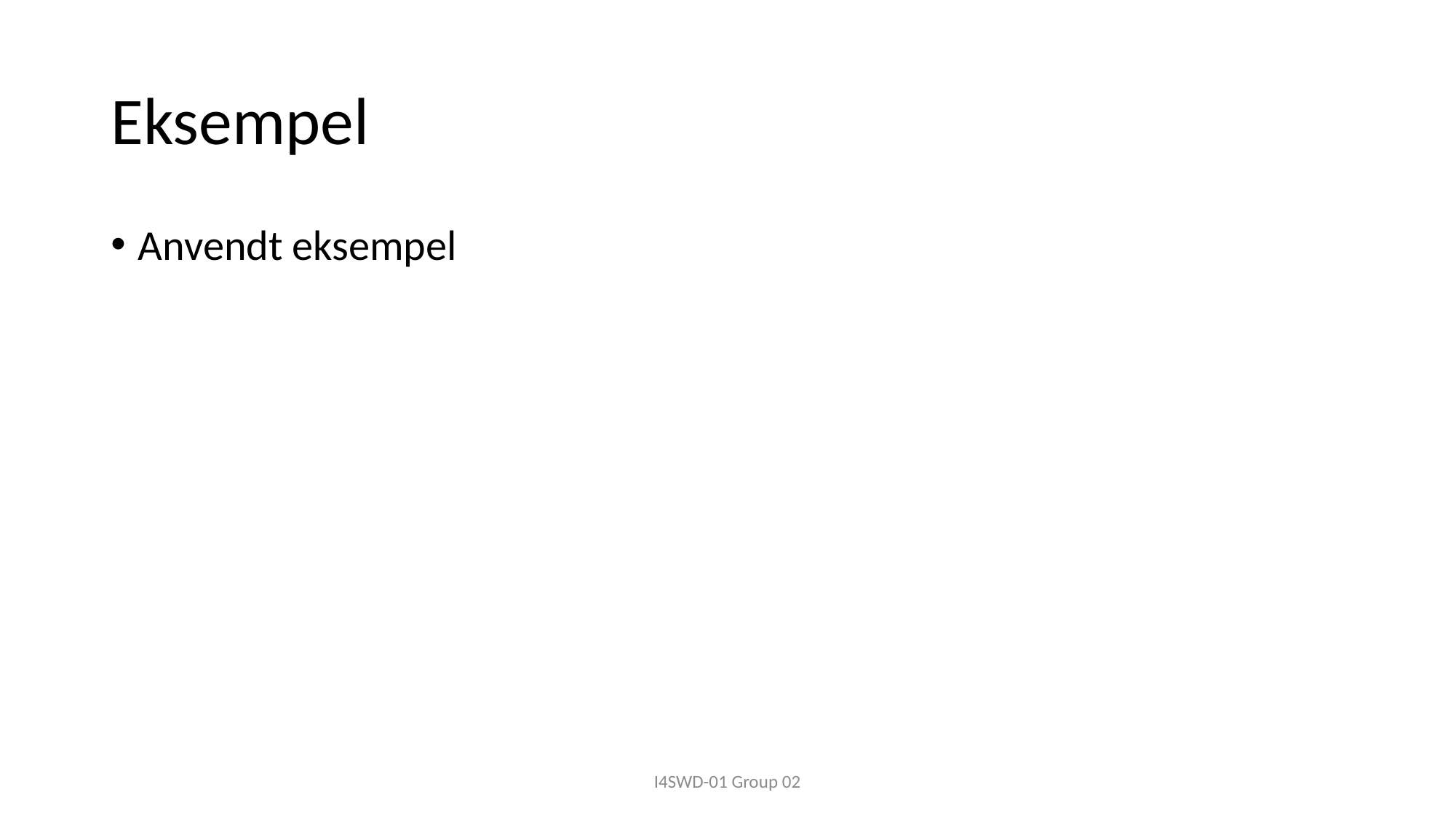

# Eksempel
Anvendt eksempel
I4SWD-01 Group 02